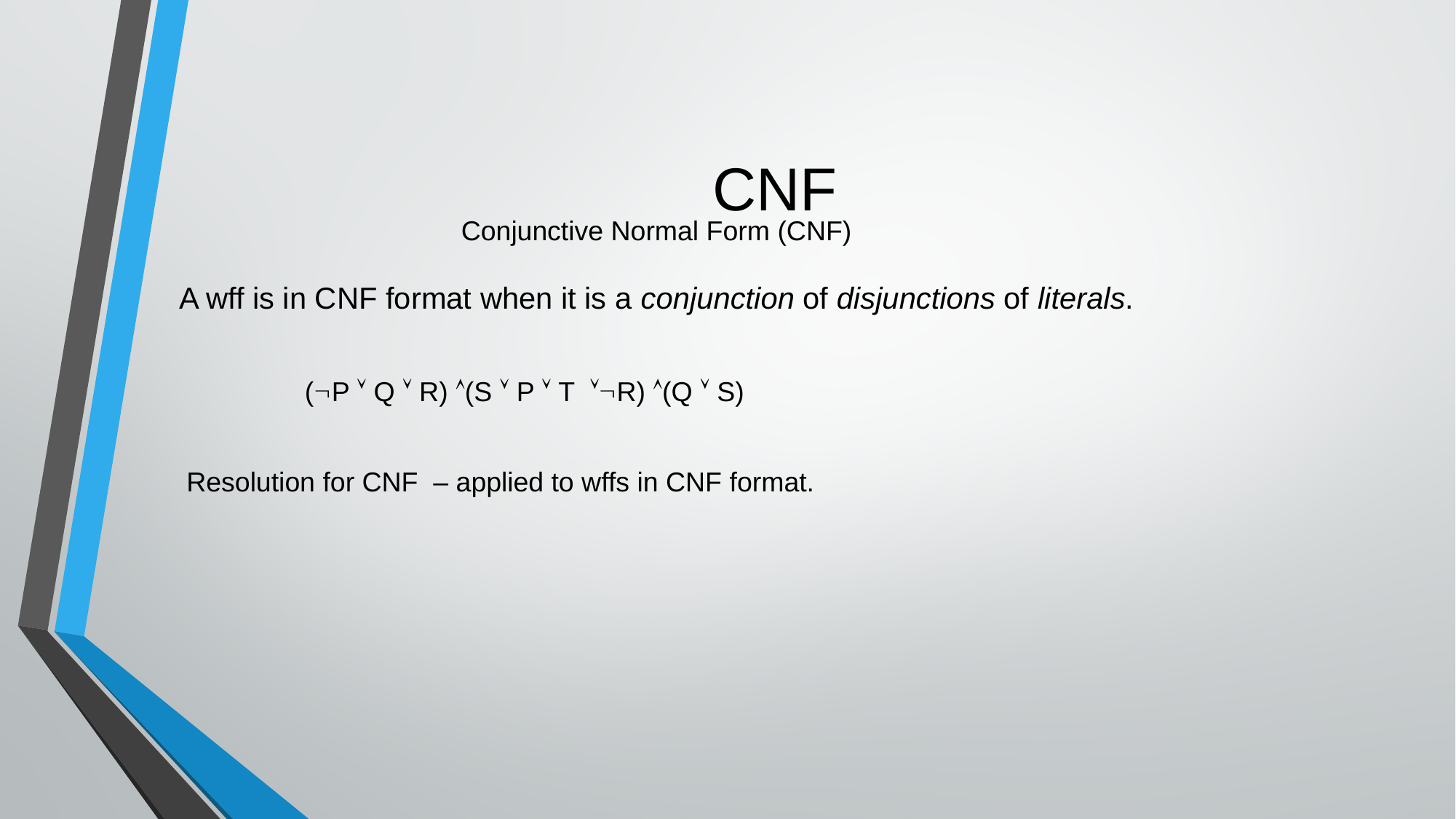

# CNF
Conjunctive Normal Form (CNF)

A wff is in CNF format when it is a conjunction of disjunctions of literals.
(¬P ∨ Q ∨ R) ∧(S ∨ P ∨ T  ∨¬R) ∧(Q ∨ S)
Resolution for CNF  – applied to wffs in CNF format.